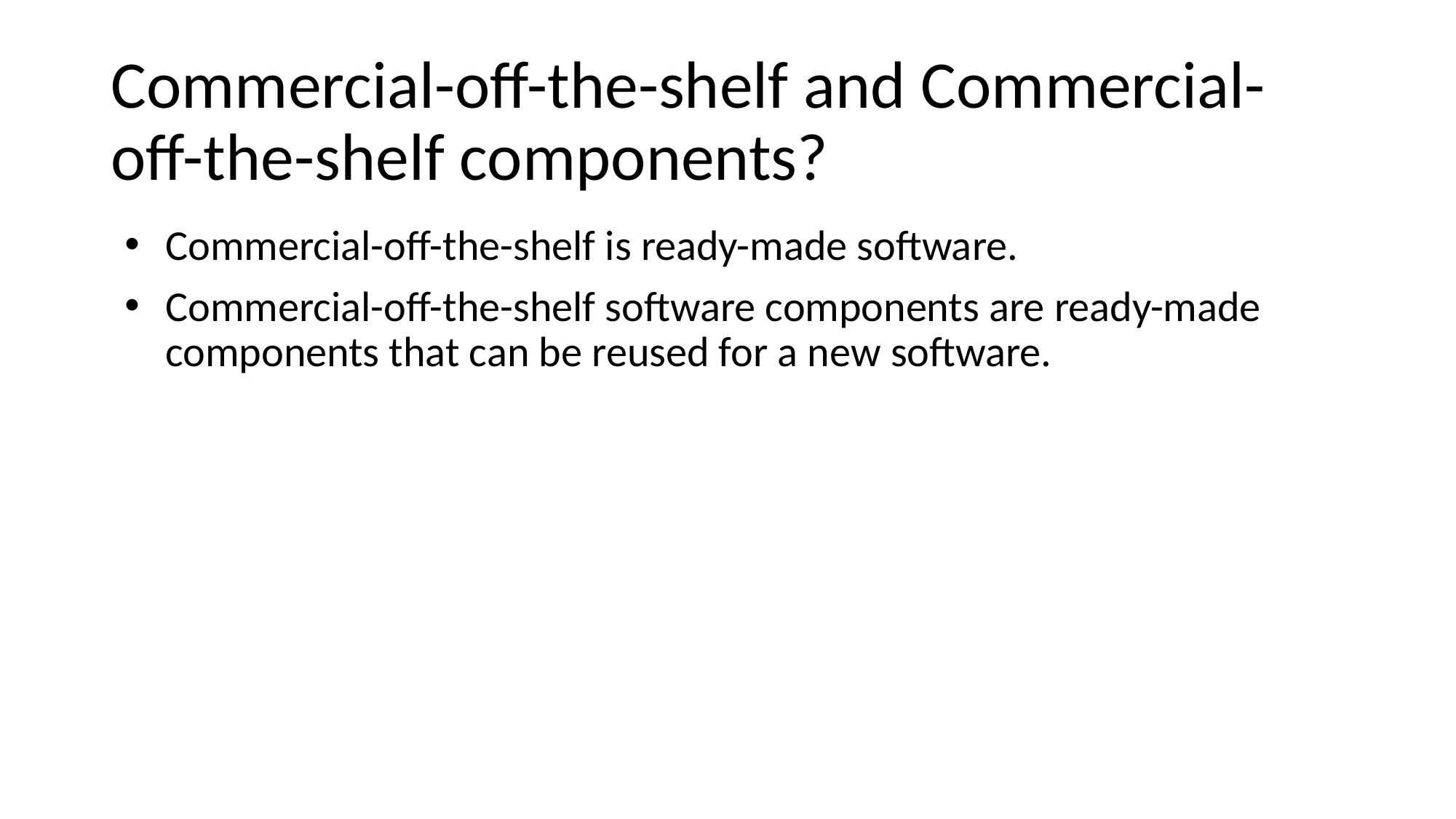

# Commercial-off-the-shelf and Commercial-off-the-shelf components?
Commercial-off-the-shelf is ready-made software.
Commercial-off-the-shelf software components are ready-made components that can be reused for a new software.